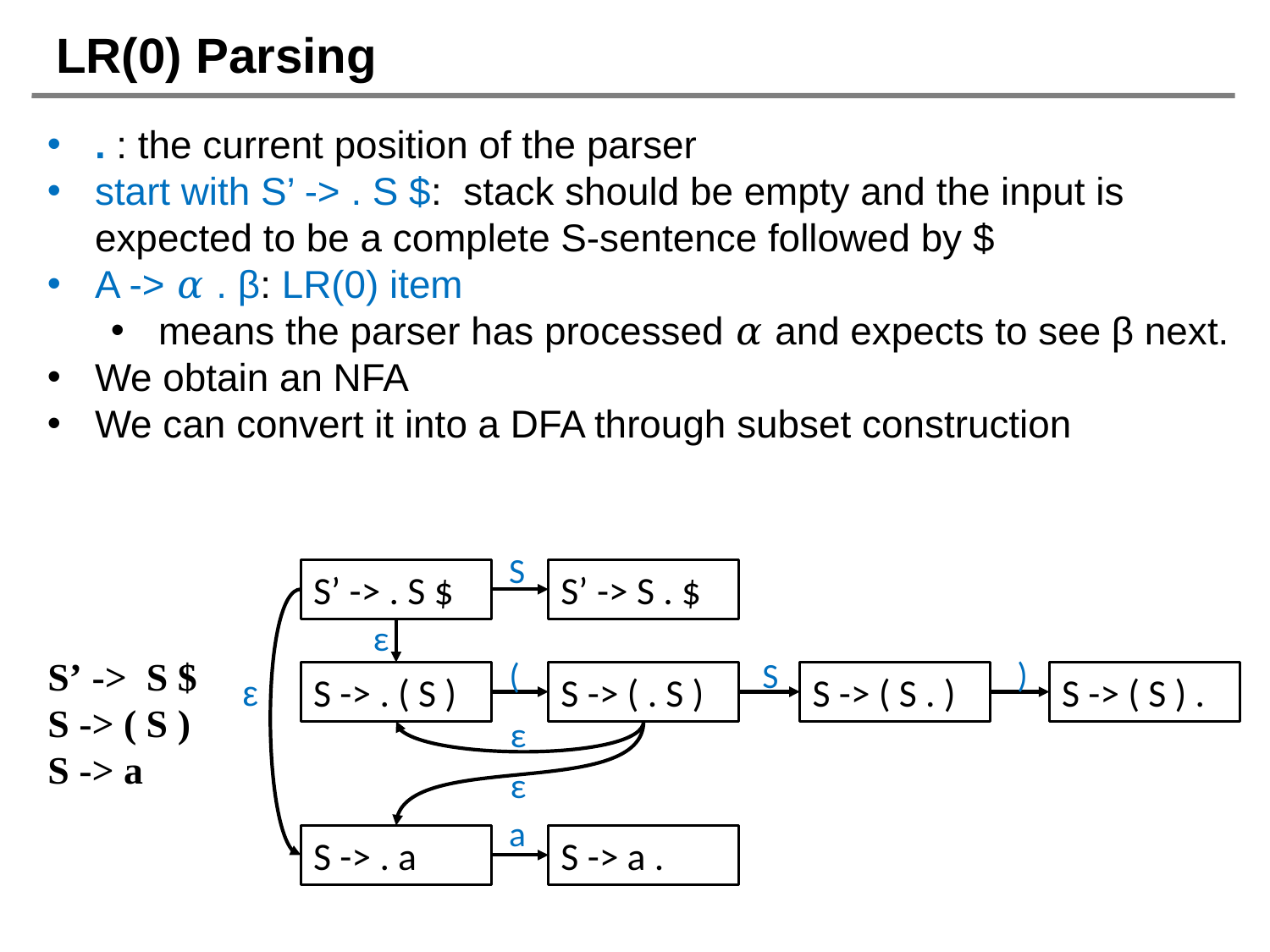

# LR(0) Parsing
. : the current position of the parser
start with S’ -> . S $:  stack should be empty and the input is expected to be a complete S-sentence followed by $
A -> 𝛼 . β: LR(0) item
means the parser has processed 𝛼 and expects to see β next.
We obtain an NFA
We can convert it into a DFA through subset construction

S
S’ -> S . $
S’ -> . S $
ε
S’ ->  S $
S -> ( S )
S -> a
)
(
S
S -> ( S ) .
S -> ( . S )
S -> ( S . )
S -> . ( S )
ε
ε
ε
a
S -> a .
S -> . a